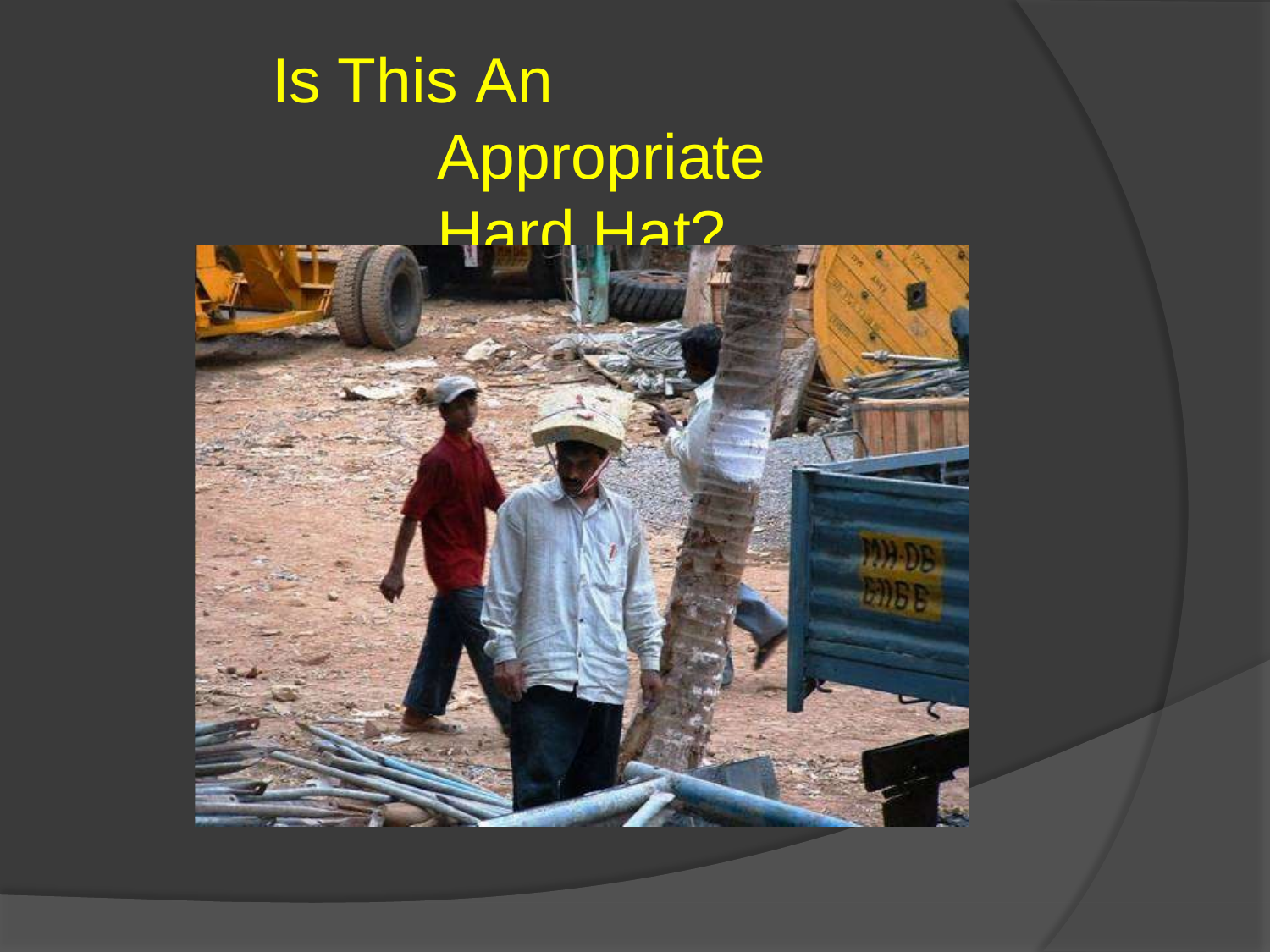

# Is This An Appropriate  Hard Hat?